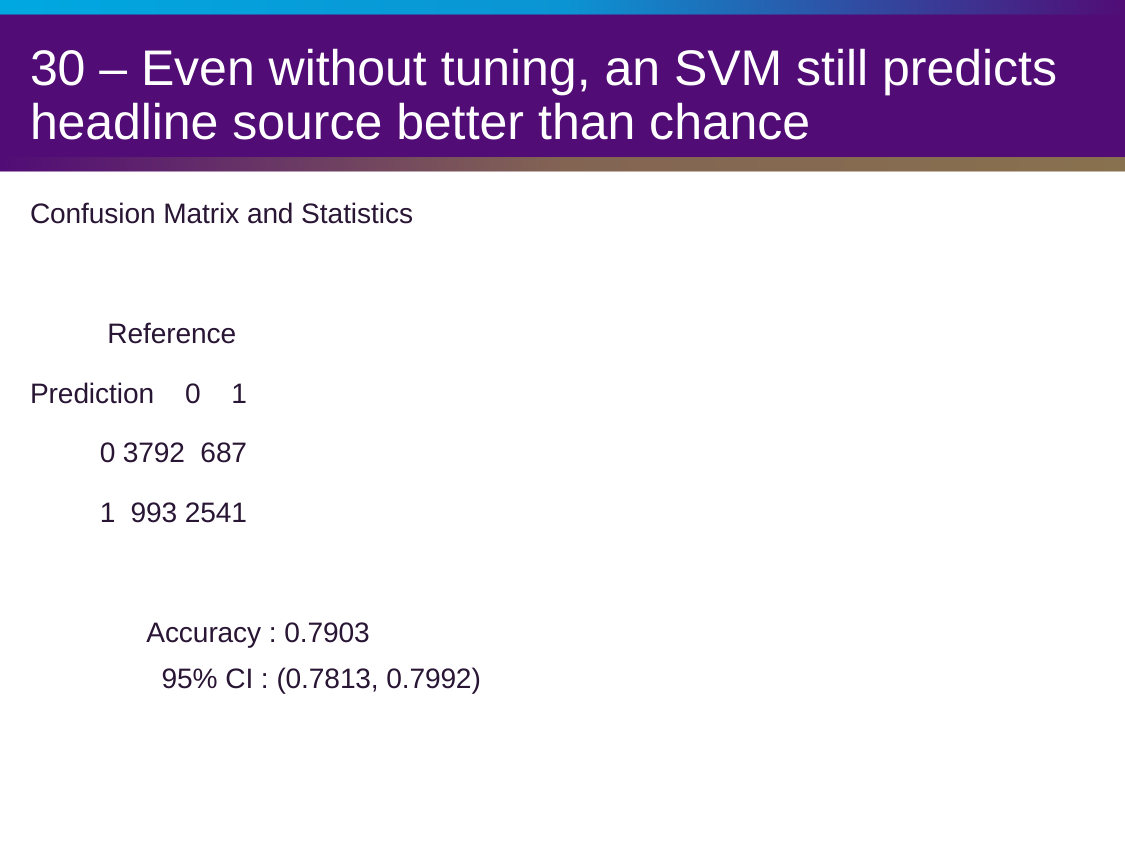

# 30 – Even without tuning, an SVM still predicts headline source better than chance
Confusion Matrix and Statistics

          Reference
Prediction    0    1
         0 3792  687
         1  993 2541

               Accuracy : 0.7903
                 95% CI : (0.7813, 0.7992)